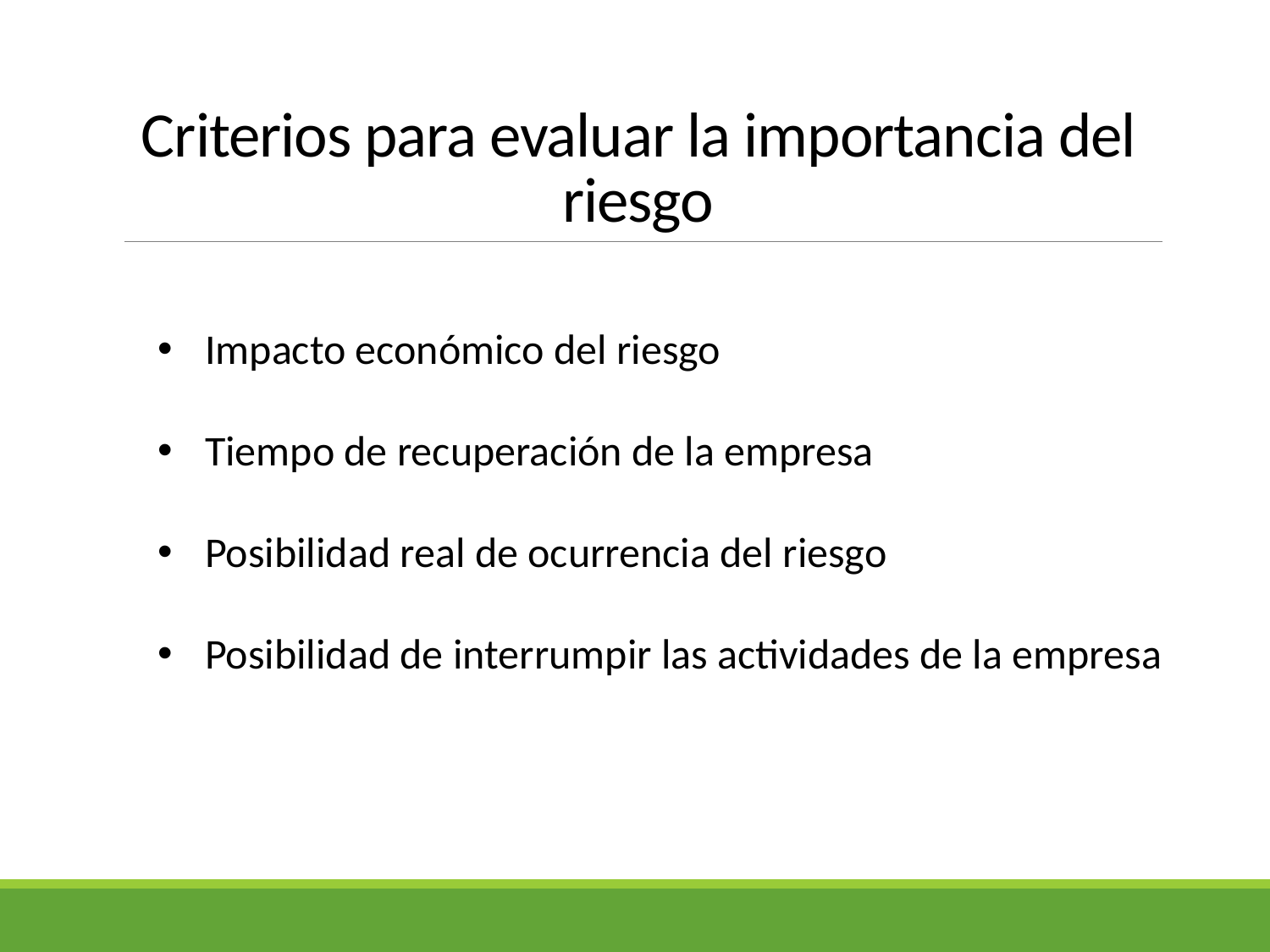

# Criterios para evaluar la importancia del riesgo
Impacto económico del riesgo

Tiempo de recuperación de la empresa

Posibilidad real de ocurrencia del riesgo

Posibilidad de interrumpir las actividades de la empresa